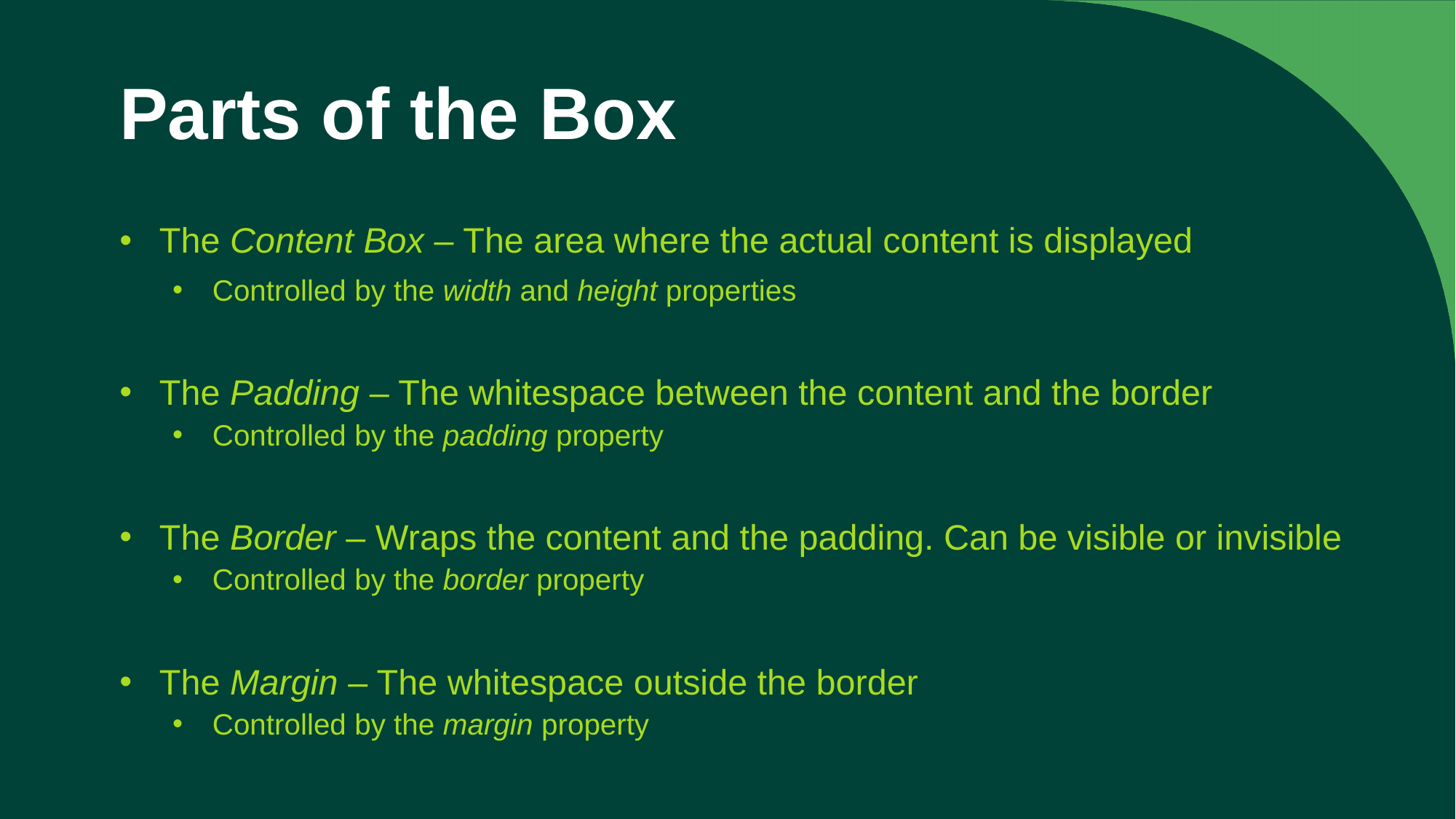

# Parts of the Box
The Content Box – The area where the actual content is displayed
Controlled by the width and height properties

The Padding – The whitespace between the content and the border
Controlled by the padding property

The Border – Wraps the content and the padding. Can be visible or invisible
Controlled by the border property

The Margin – The whitespace outside the border
Controlled by the margin property